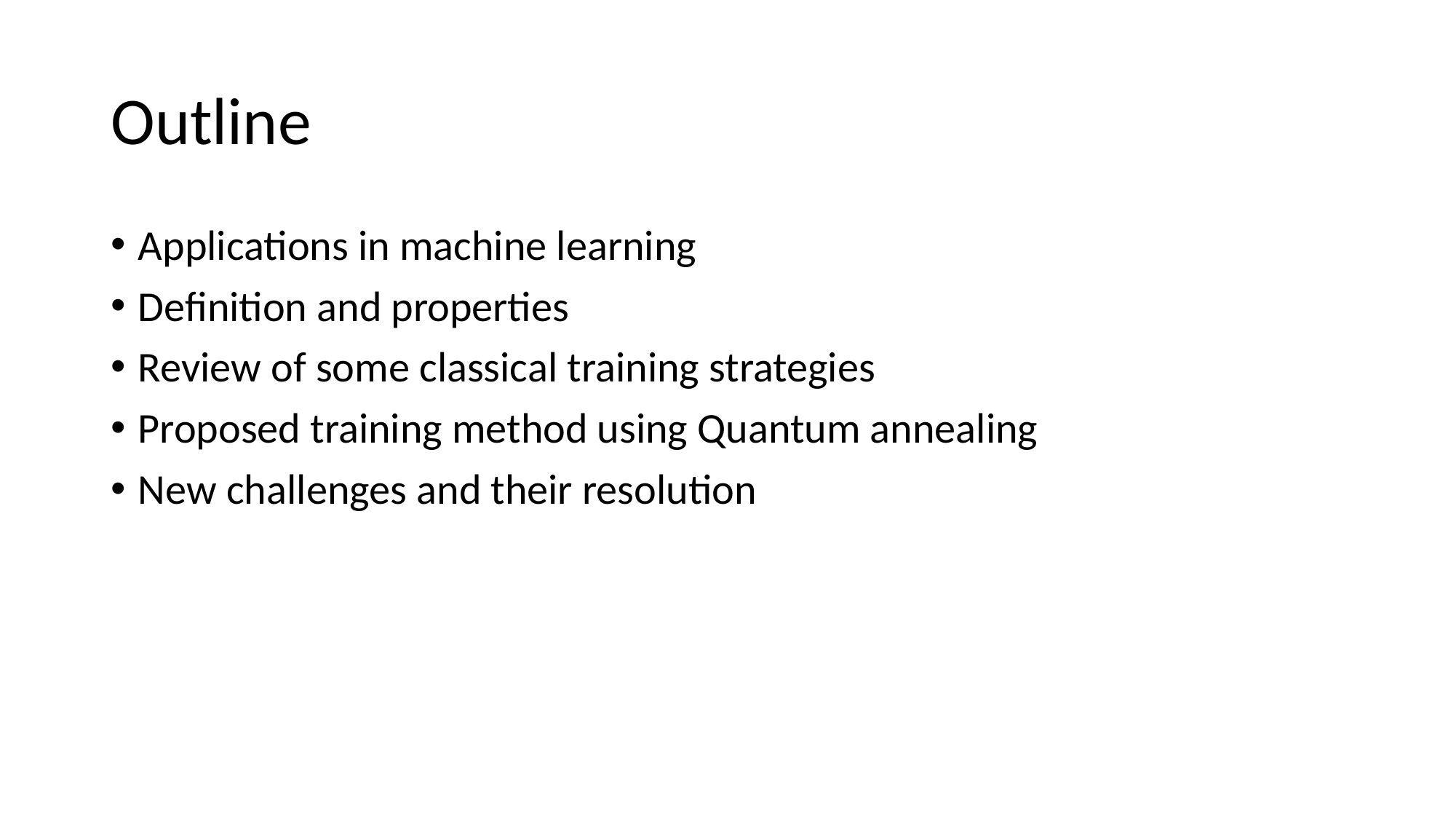

# Outline
Applications in machine learning
Definition and properties
Review of some classical training strategies
Proposed training method using Quantum annealing
New challenges and their resolution